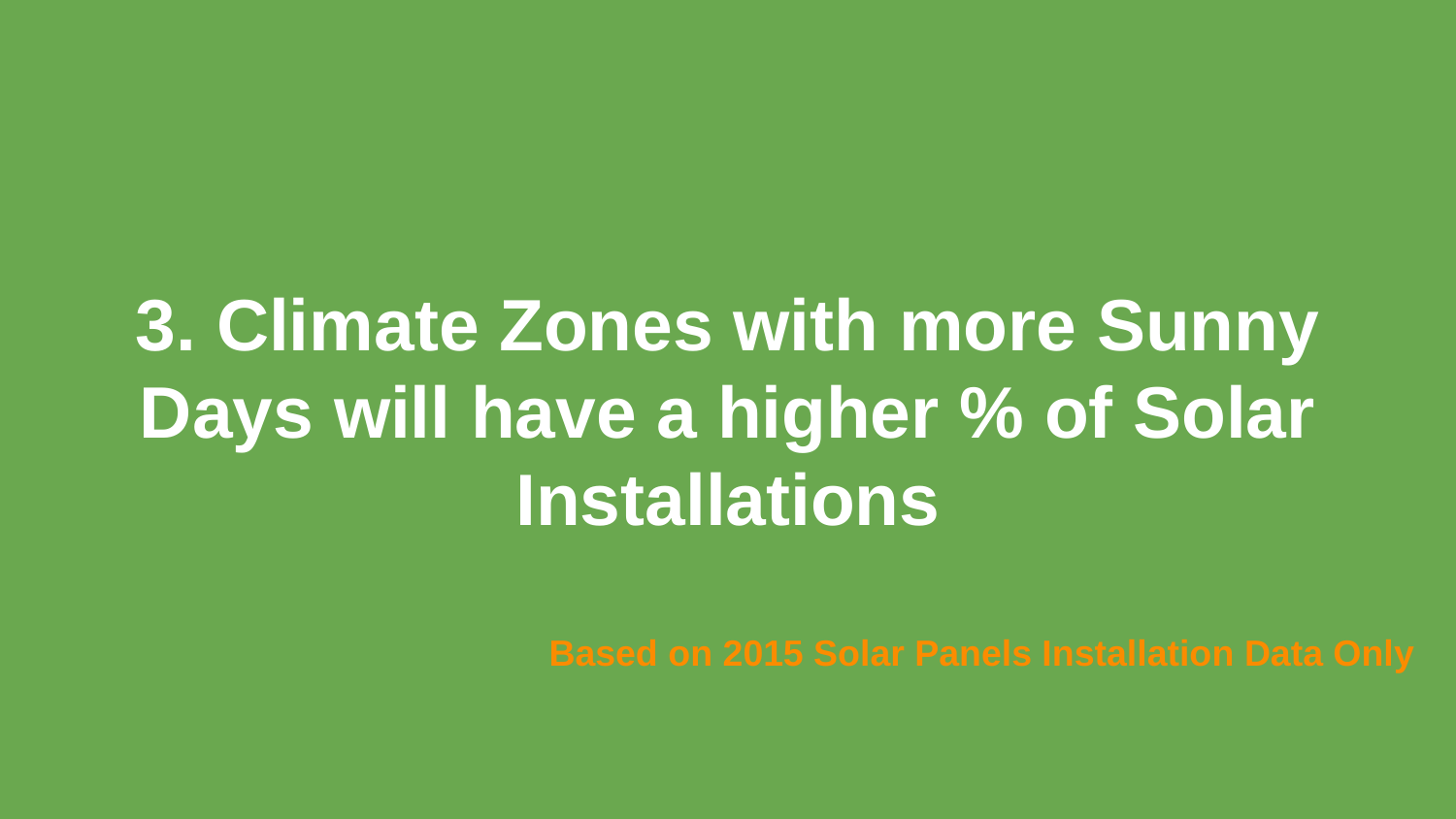

# 3. Climate Zones with more Sunny Days will have a higher % of Solar Installations
Based on 2015 Solar Panels Installation Data Only